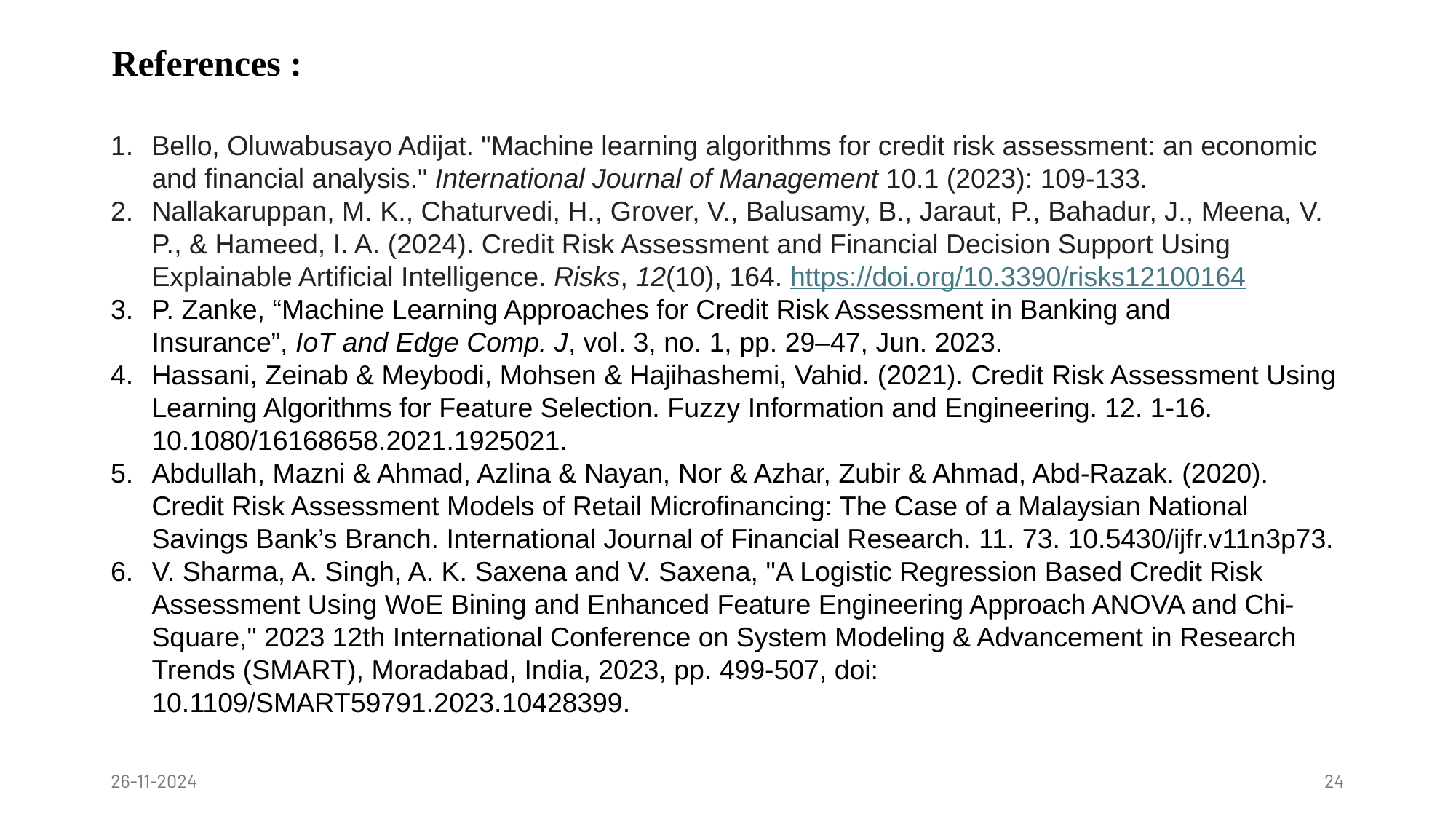

References :
Bello, Oluwabusayo Adijat. "Machine learning algorithms for credit risk assessment: an economic and financial analysis." International Journal of Management 10.1 (2023): 109-133.
Nallakaruppan, M. K., Chaturvedi, H., Grover, V., Balusamy, B., Jaraut, P., Bahadur, J., Meena, V. P., & Hameed, I. A. (2024). Credit Risk Assessment and Financial Decision Support Using Explainable Artificial Intelligence. Risks, 12(10), 164. https://doi.org/10.3390/risks12100164
P. Zanke, “Machine Learning Approaches for Credit Risk Assessment in Banking and Insurance”, IoT and Edge Comp. J, vol. 3, no. 1, pp. 29–47, Jun. 2023.
Hassani, Zeinab & Meybodi, Mohsen & Hajihashemi, Vahid. (2021). Credit Risk Assessment Using Learning Algorithms for Feature Selection. Fuzzy Information and Engineering. 12. 1-16. 10.1080/16168658.2021.1925021.
Abdullah, Mazni & Ahmad, Azlina & Nayan, Nor & Azhar, Zubir & Ahmad, Abd-Razak. (2020). Credit Risk Assessment Models of Retail Microfinancing: The Case of a Malaysian National Savings Bank’s Branch. International Journal of Financial Research. 11. 73. 10.5430/ijfr.v11n3p73.
V. Sharma, A. Singh, A. K. Saxena and V. Saxena, "A Logistic Regression Based Credit Risk Assessment Using WoE Bining and Enhanced Feature Engineering Approach ANOVA and Chi-Square," 2023 12th International Conference on System Modeling & Advancement in Research Trends (SMART), Moradabad, India, 2023, pp. 499-507, doi: 10.1109/SMART59791.2023.10428399.
26-11-2024
24